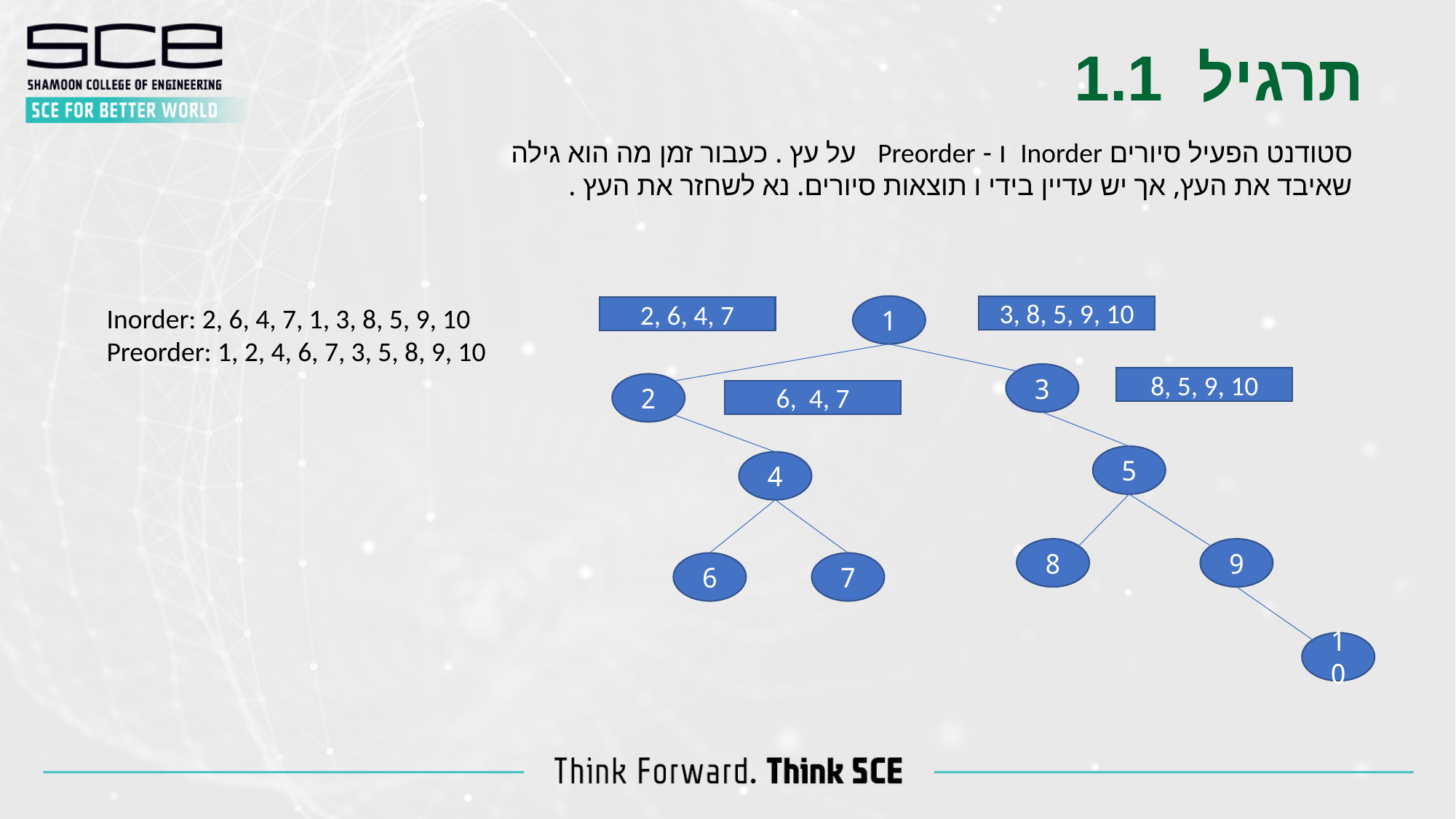

תרגיל  1.1
סטודנט הפעיל סיורים Inorder  ו - Preorder   על עץ . כעבור זמן מה הוא גילה
שאיבד את העץ, אך יש עדיין בידי ו תוצאות סיורים. נא לשחזר את העץ .
Inorder: 2, 6, 4, 7, 1, 3, 8, 5, 9, 10
Preorder: 1, 2, 4, 6, 7, 3, 5, 8, 9, 10
1
3, 8, 5, 9, 10
2, 6, 4, 7
3
8, 5, 9, 10
2
6,  4, 7
5
4
8
9
6
7
10